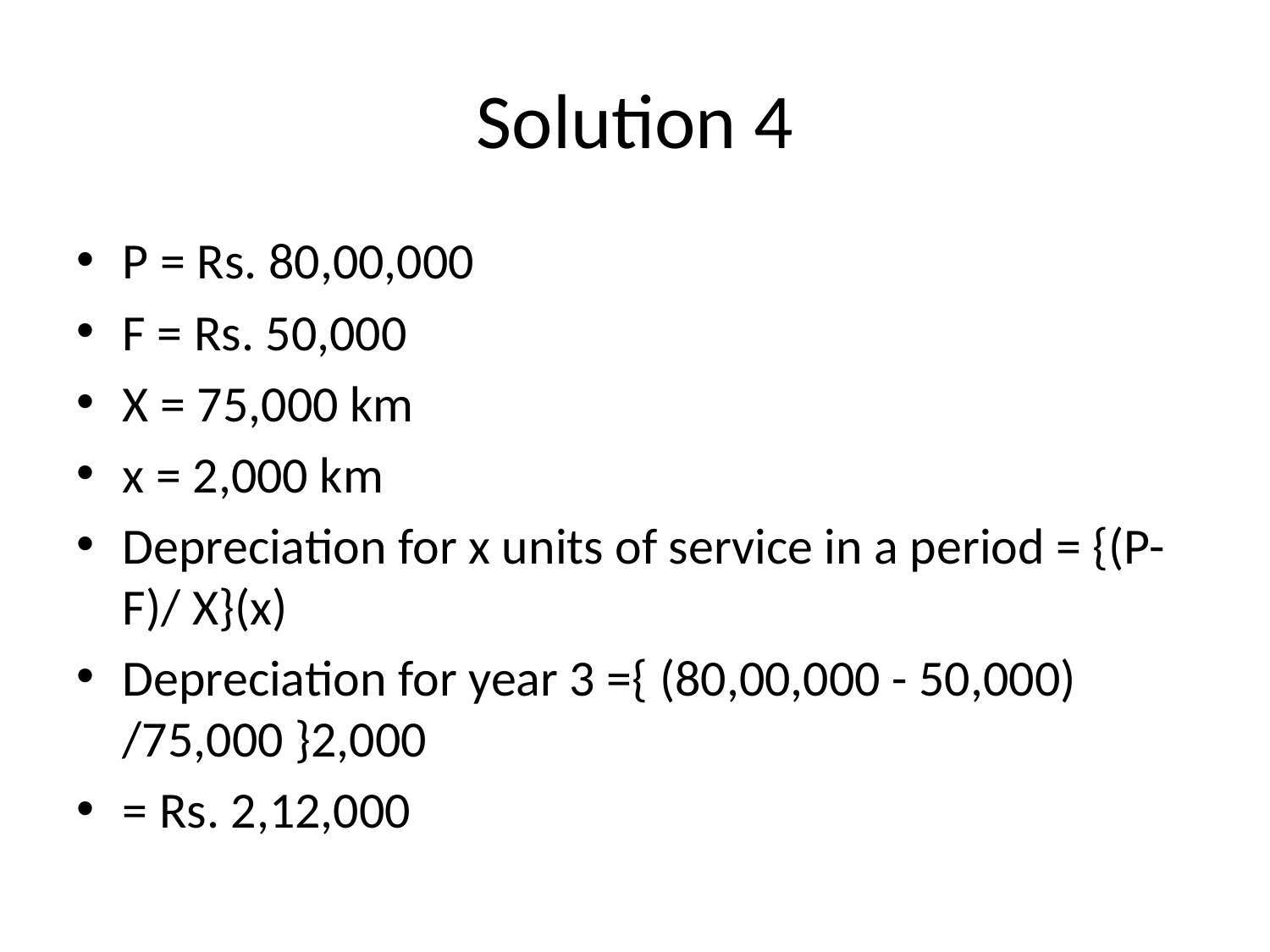

# Solution 4
P = Rs. 80,00,000
F = Rs. 50,000
X = 75,000 km
x = 2,000 km
Depreciation for x units of service in a period = {(P-F)/ X}(x)
Depreciation for year 3 ={ (80,00,000 - 50,000) /75,000 }2,000
= Rs. 2,12,000